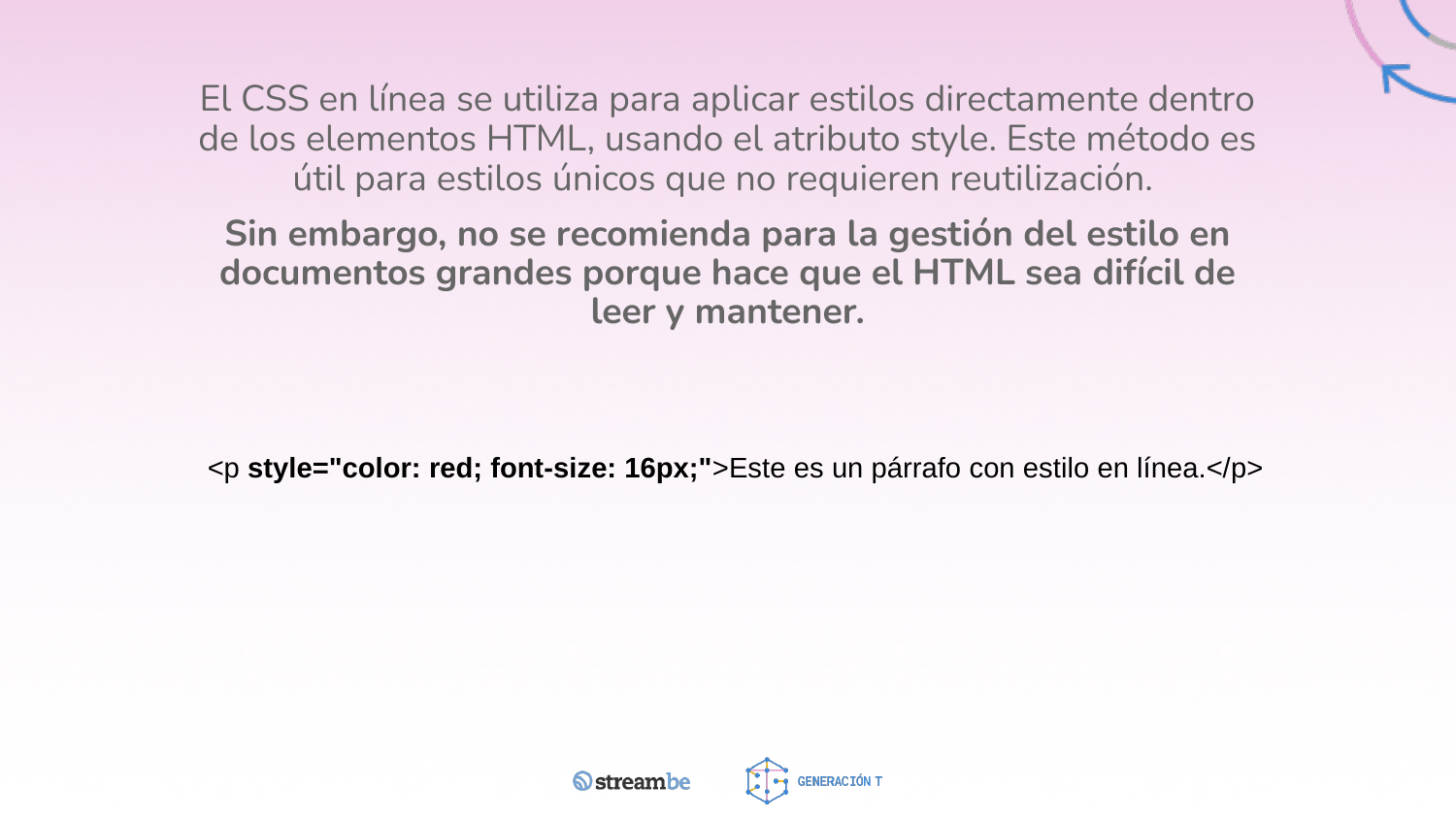

El CSS en línea se utiliza para aplicar estilos directamente dentro de los elementos HTML, usando el atributo style. Este método es útil para estilos únicos que no requieren reutilización.
Sin embargo, no se recomienda para la gestión del estilo en documentos grandes porque hace que el HTML sea difícil de leer y mantener.
<p style="color: red; font-size: 16px;">Este es un párrafo con estilo en línea.</p>